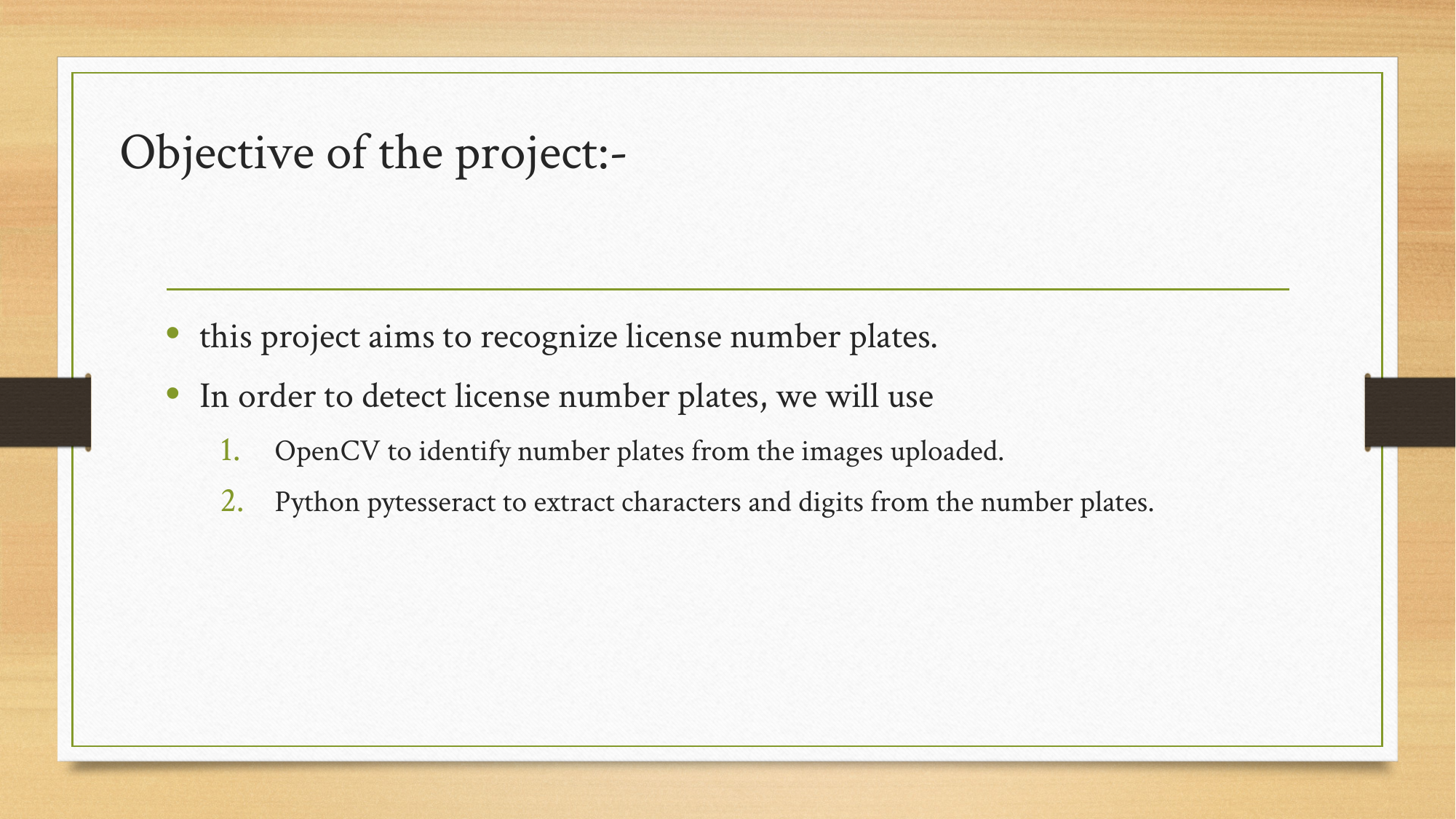

# Objective of the project:-
this project aims to recognize license number plates.
In order to detect license number plates, we will use
OpenCV to identify number plates from the images uploaded.
Python pytesseract to extract characters and digits from the number plates.